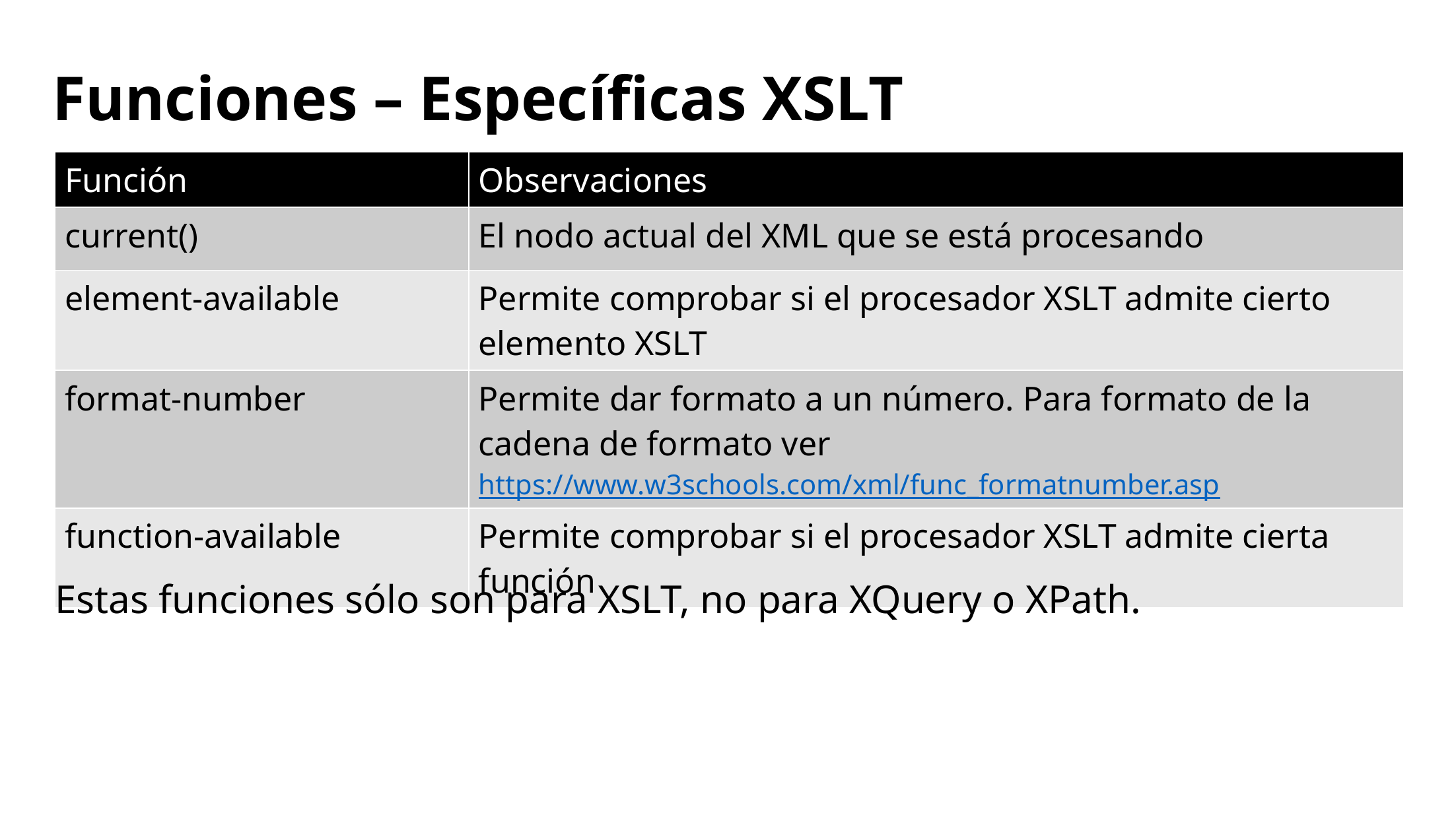

# Funciones – Específicas XSLT
| Función | Observaciones |
| --- | --- |
| current() | El nodo actual del XML que se está procesando |
| element-available | Permite comprobar si el procesador XSLT admite cierto elemento XSLT |
| format-number | Permite dar formato a un número. Para formato de la cadena de formato ver https://www.w3schools.com/xml/func\_formatnumber.asp |
| function-available | Permite comprobar si el procesador XSLT admite cierta función |
Estas funciones sólo son para XSLT, no para XQuery o XPath.